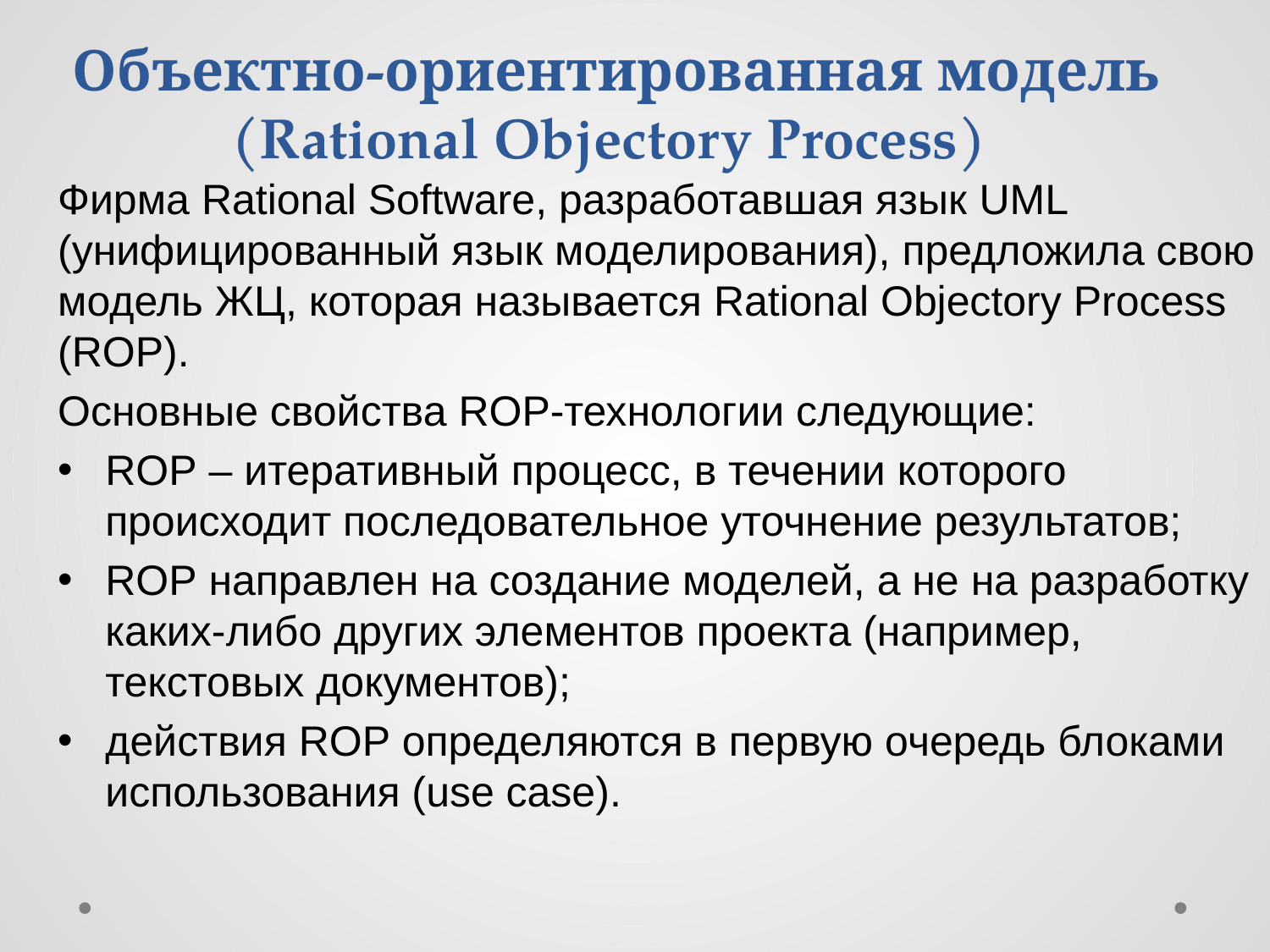

# Объектно-ориентированная модель (Rational Objectory Process)
Фирма Rational Software, разработавшая язык UML (унифицированный язык моделирования), предложила свою модель ЖЦ, которая называется Rational Objectory Process (ROP).
Основные свойства ROP-технологии следующие:
ROP – итеративный процесс, в течении которого происходит последовательное уточнение результатов;
ROP направлен на создание моделей, а не на разработку каких-либо других элементов проекта (например, текстовых документов);
действия ROP определяются в первую очередь блоками использования (use case).